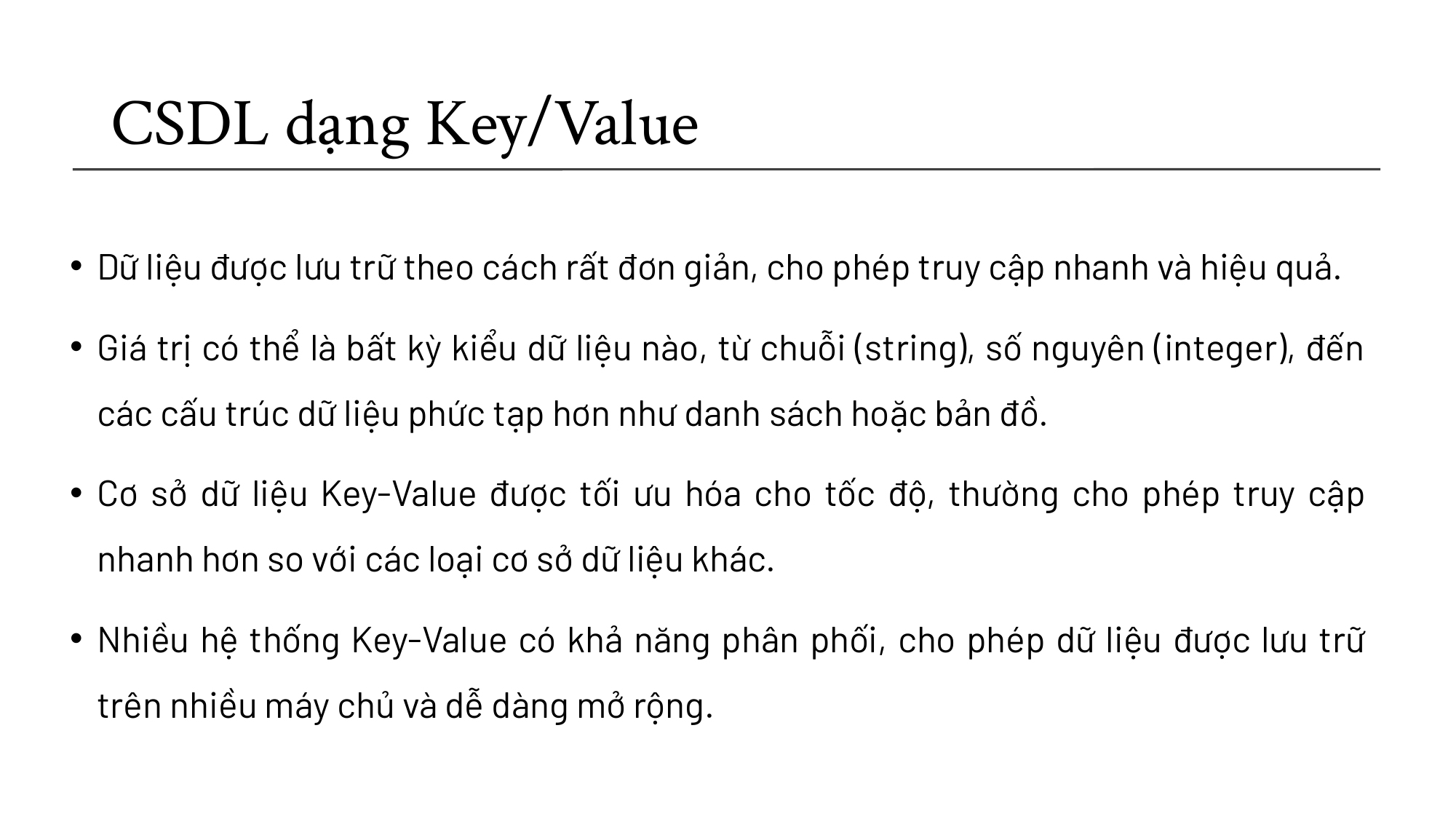

# CSDL dạng Key/Value
Dữ liệu được lưu trữ theo cách rất đơn giản, cho phép truy cập nhanh và hiệu quả.
Giá trị có thể là bất kỳ kiểu dữ liệu nào, từ chuỗi (string), số nguyên (integer), đến các cấu trúc dữ liệu phức tạp hơn như danh sách hoặc bản đồ.
Cơ sở dữ liệu Key-Value được tối ưu hóa cho tốc độ, thường cho phép truy cập nhanh hơn so với các loại cơ sở dữ liệu khác.
Nhiều hệ thống Key-Value có khả năng phân phối, cho phép dữ liệu được lưu trữ trên nhiều máy chủ và dễ dàng mở rộng.